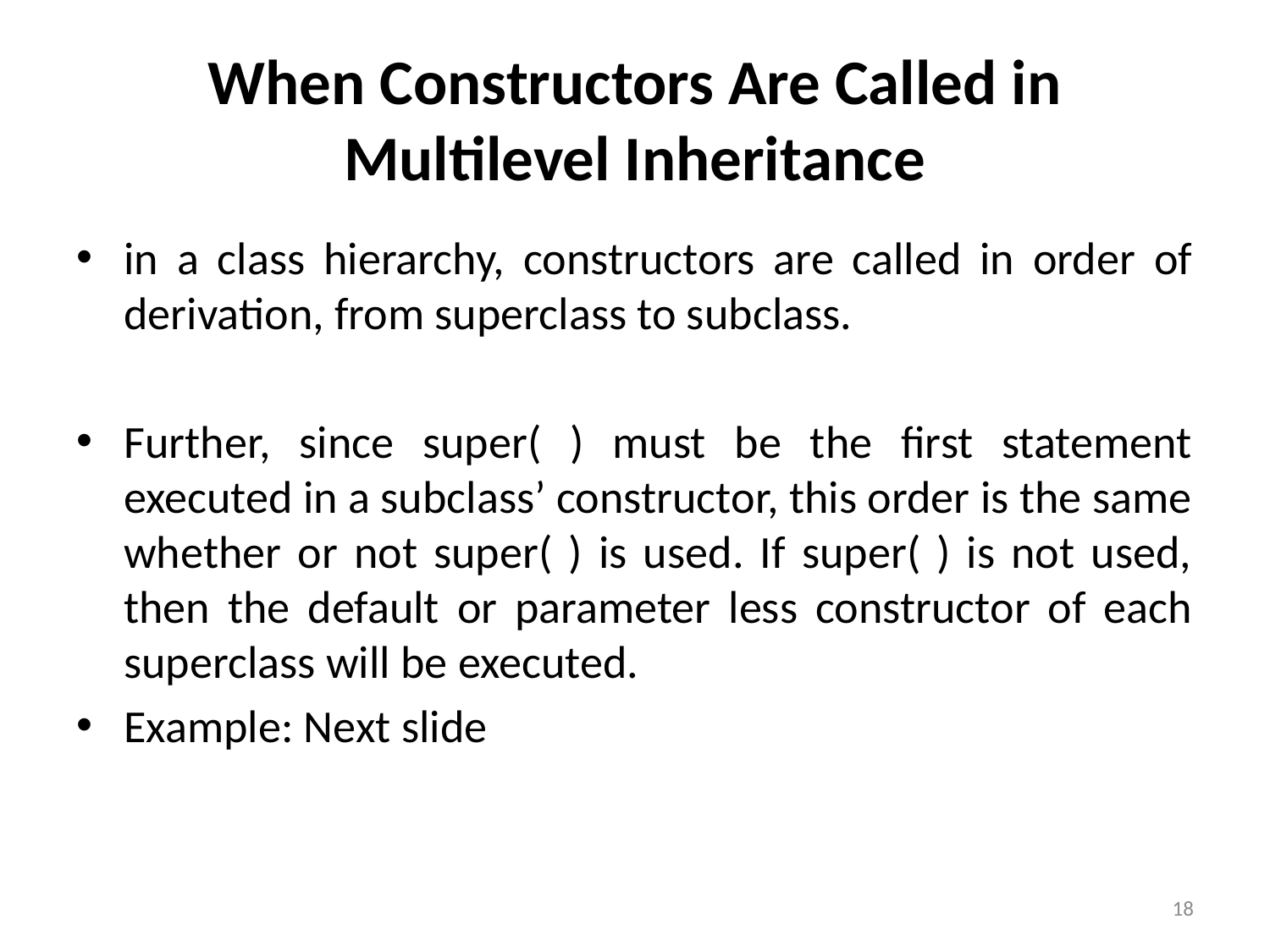

# When Constructors Are Called in Multilevel Inheritance
in a class hierarchy, constructors are called in order of derivation, from superclass to subclass.

Further, since super( ) must be the first statement executed in a subclass’ constructor, this order is the same whether or not super( ) is used. If super( ) is not used, then the default or parameter less constructor of each superclass will be executed.
Example: Next slide
18